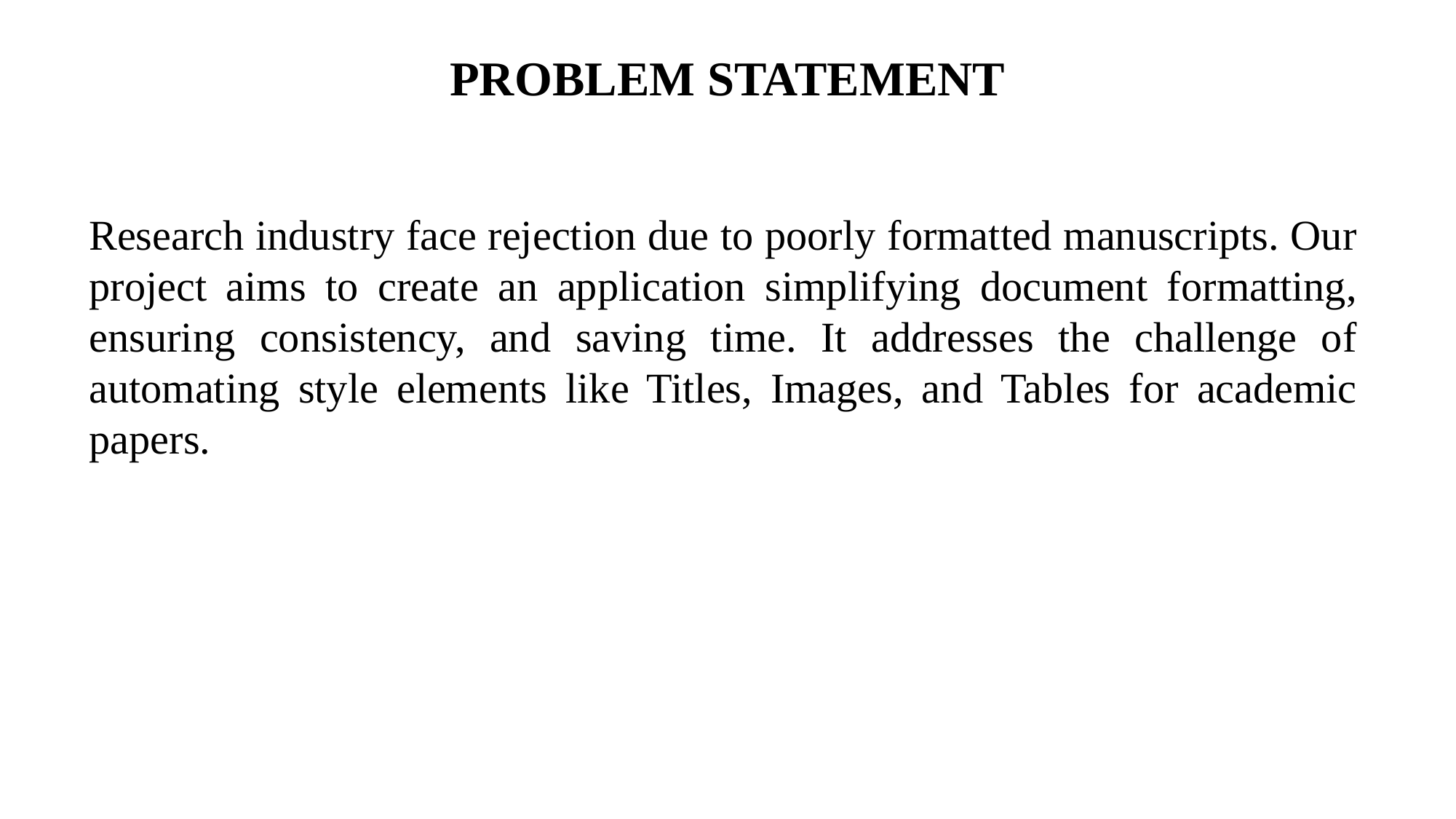

# PROBLEM STATEMENT
Research industry face rejection due to poorly formatted manuscripts. Our project aims to create an application simplifying document formatting, ensuring consistency, and saving time. It addresses the challenge of automating style elements like Titles, Images, and Tables for academic papers.